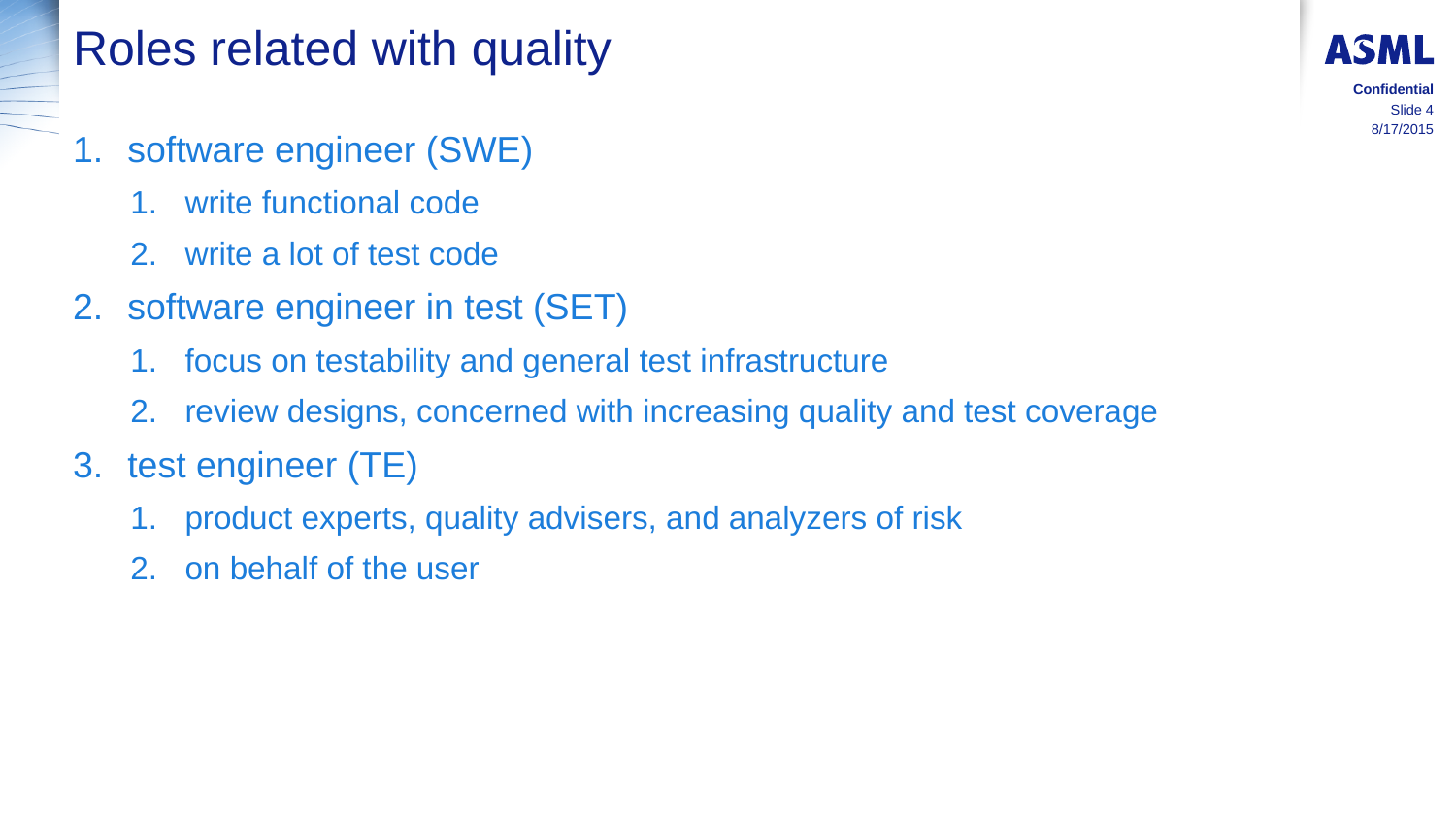

# Roles related with quality
Confidential
Slide 4
8/17/2015
software engineer (SWE)
write functional code
write a lot of test code
software engineer in test (SET)
focus on testability and general test infrastructure
review designs, concerned with increasing quality and test coverage
test engineer (TE)
product experts, quality advisers, and analyzers of risk
on behalf of the user